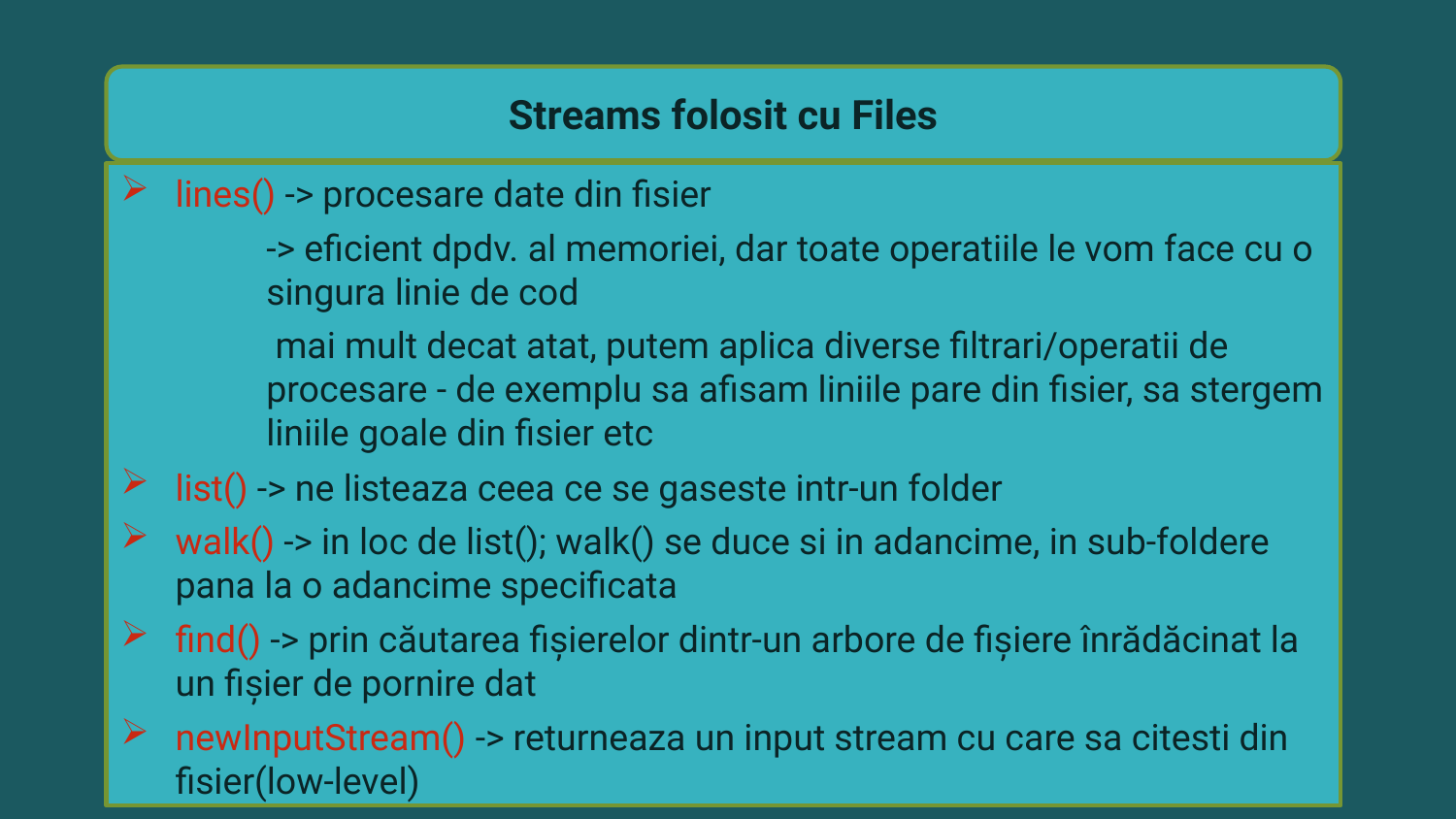

Streams folosit cu Files
lines() -> procesare date din fisier
-> eficient dpdv. al memoriei, dar toate operatiile le vom face cu o singura linie de cod
 mai mult decat atat, putem aplica diverse filtrari/operatii de procesare - de exemplu sa afisam liniile pare din fisier, sa stergem liniile goale din fisier etc
list() -> ne listeaza ceea ce se gaseste intr-un folder
walk() -> in loc de list(); walk() se duce si in adancime, in sub-foldere pana la o adancime specificata
find() -> prin căutarea fișierelor dintr-un arbore de fișiere înrădăcinat la un fișier de pornire dat
newInputStream() -> returneaza un input stream cu care sa citesti din fisier(low-level)